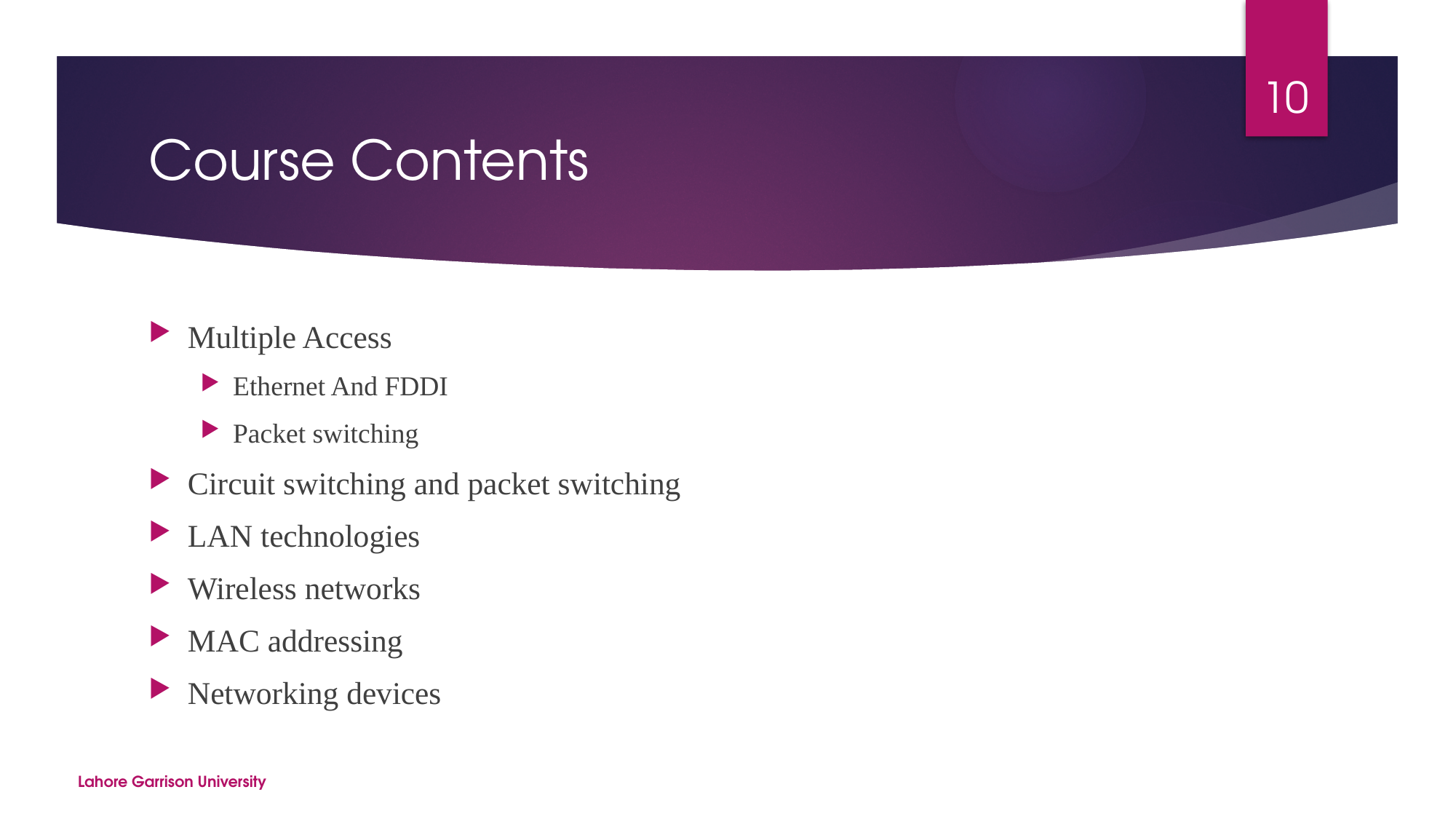

10
# Course Contents
Multiple Access
Ethernet And FDDI
Packet switching
Circuit switching and packet switching
LAN technologies
Wireless networks
MAC addressing
Networking devices

Lahore Garrison University